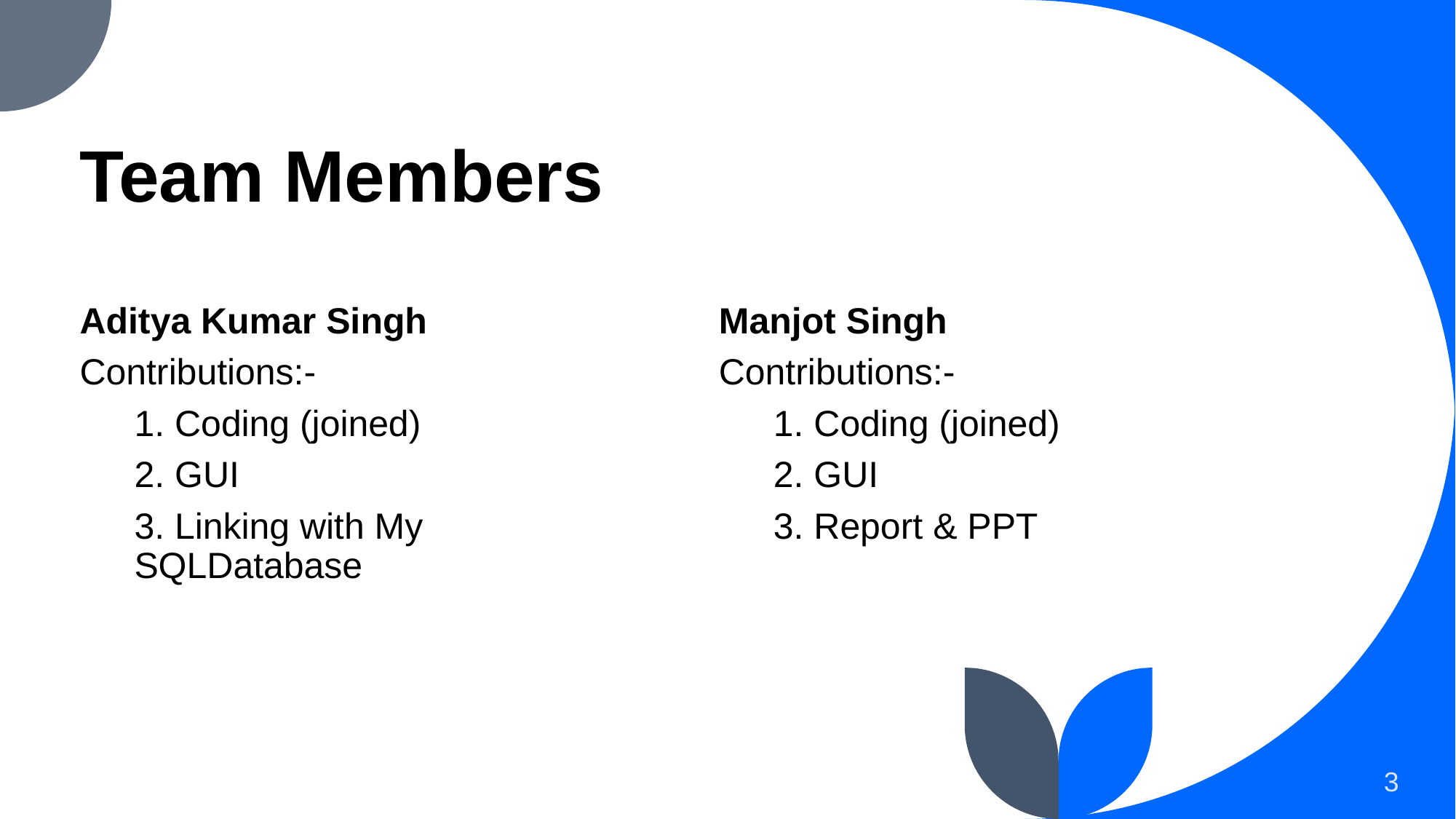

# Team Members
Aditya Kumar Singh
Contributions:-
1. Coding (joined)
2. GUI
3. Linking with My SQLDatabase

Manjot Singh
Contributions:-
1. Coding (joined)
2. GUI
3. Report & PPT

3